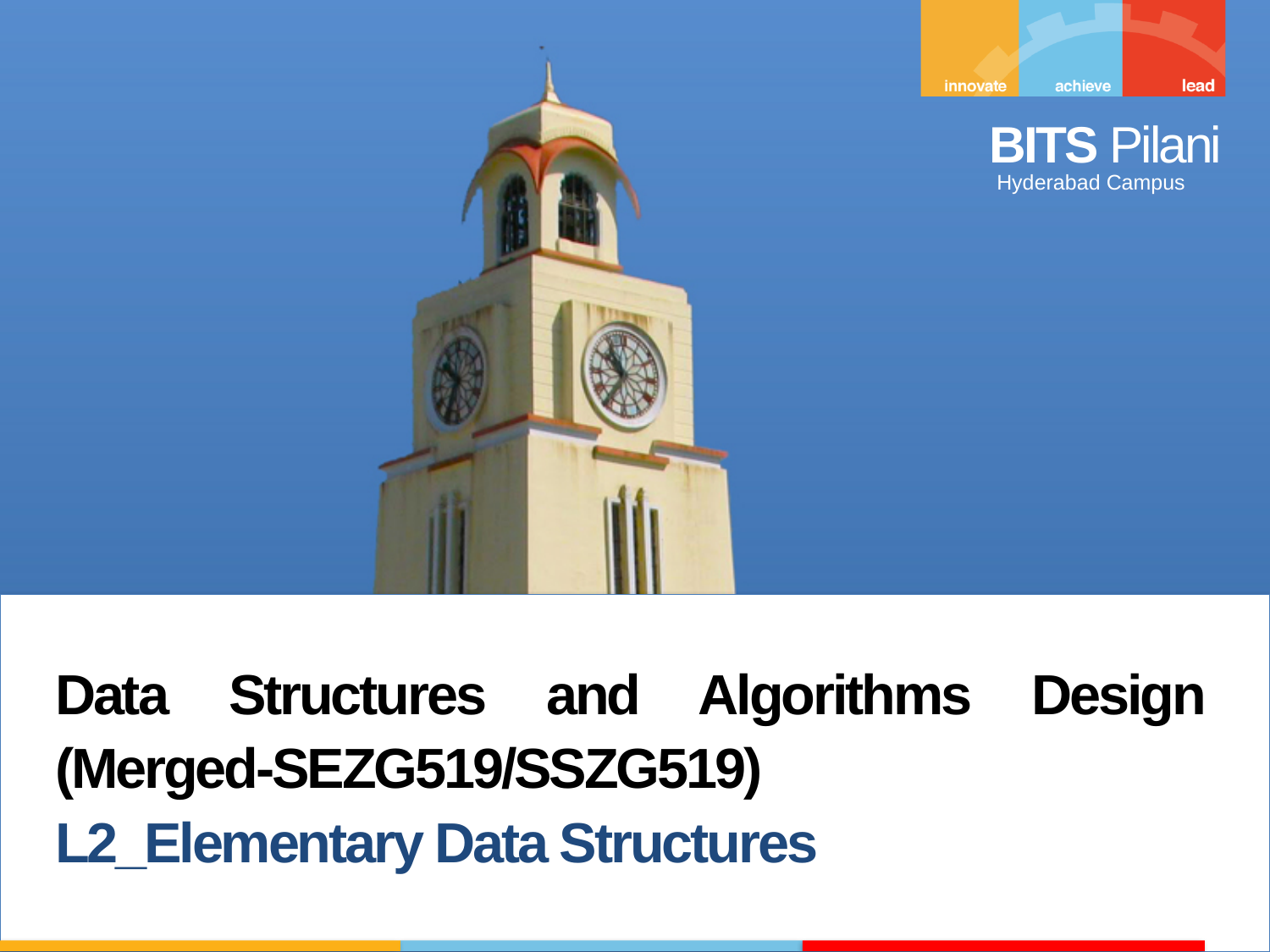

Data Structures and Algorithms Design (Merged-SEZG519/SSZG519)
L2_Elementary Data Structures